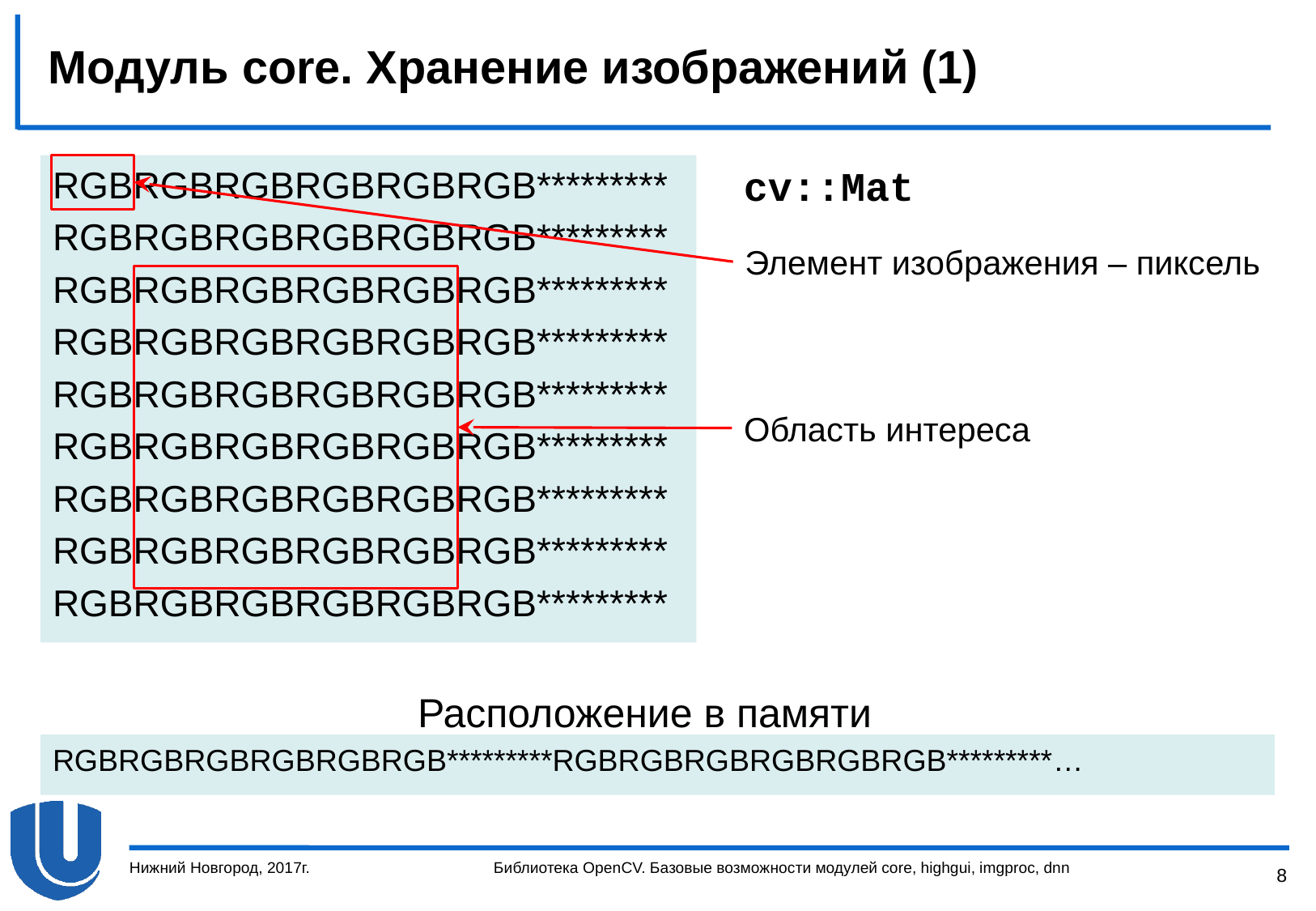

# Модуль core. Хранение изображений (1)
cv::Mat

RGBRGBRGBRGBRGBRGB*********
RGBRGBRGBRGBRGBRGB*********
RGBRGBRGBRGBRGBRGB*********
RGBRGBRGBRGBRGBRGB*********
RGBRGBRGBRGBRGBRGB*********
RGBRGBRGBRGBRGBRGB*********
RGBRGBRGBRGBRGBRGB*********
RGBRGBRGBRGBRGBRGB*********
RGBRGBRGBRGBRGBRGB*********
Элемент изображения – пиксель

Область интереса
Расположение в памяти
RGBRGBRGBRGBRGBRGB*********RGBRGBRGBRGBRGBRGB*********…
Нижний Новгород, 2017г.
Библиотека OpenCV. Базовые возможности модулей core, highgui, imgproc, dnn